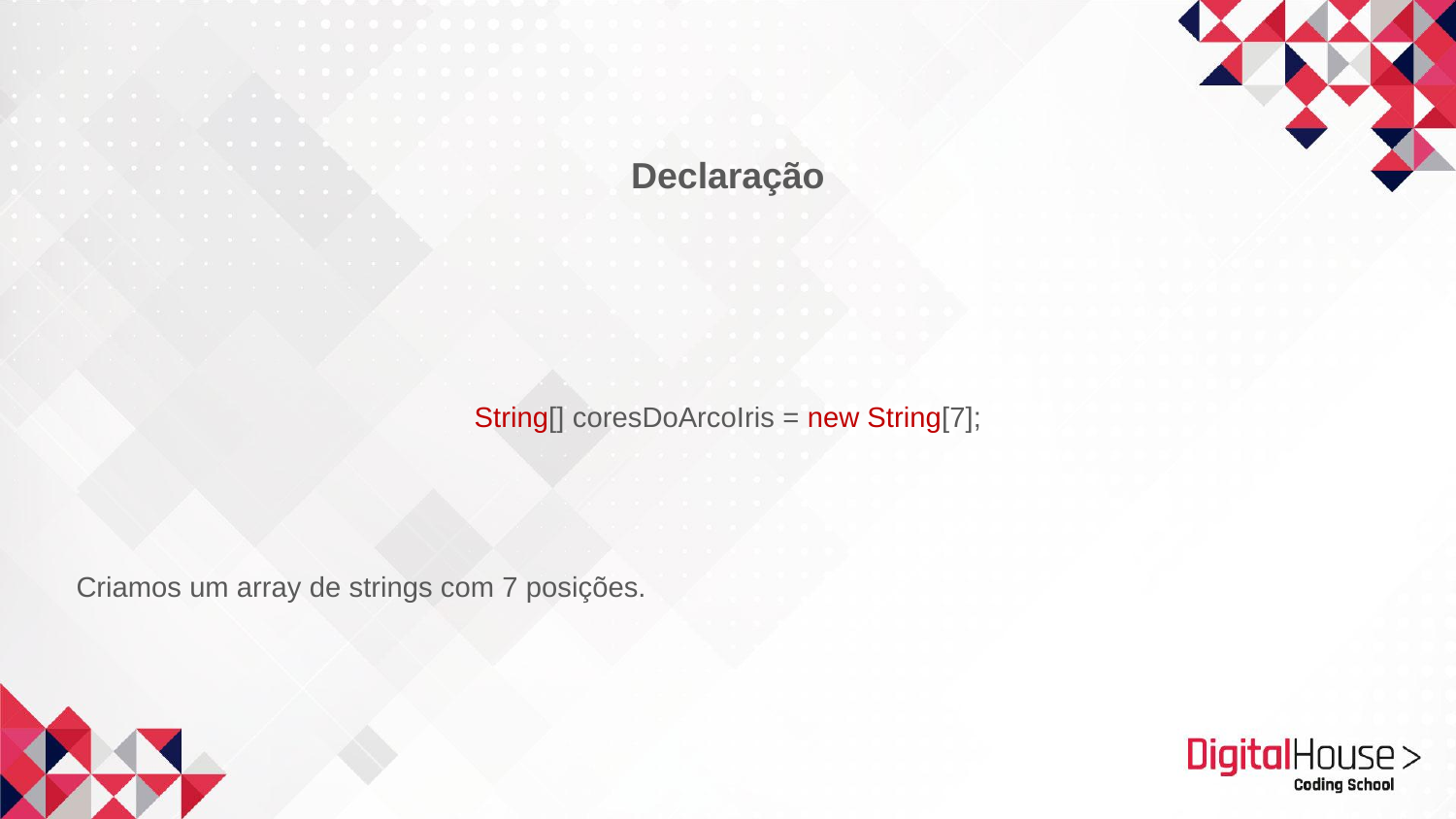

Declaração

String[] coresDoArcoIris = new String[7];

Criamos um array de strings com 7 posições.